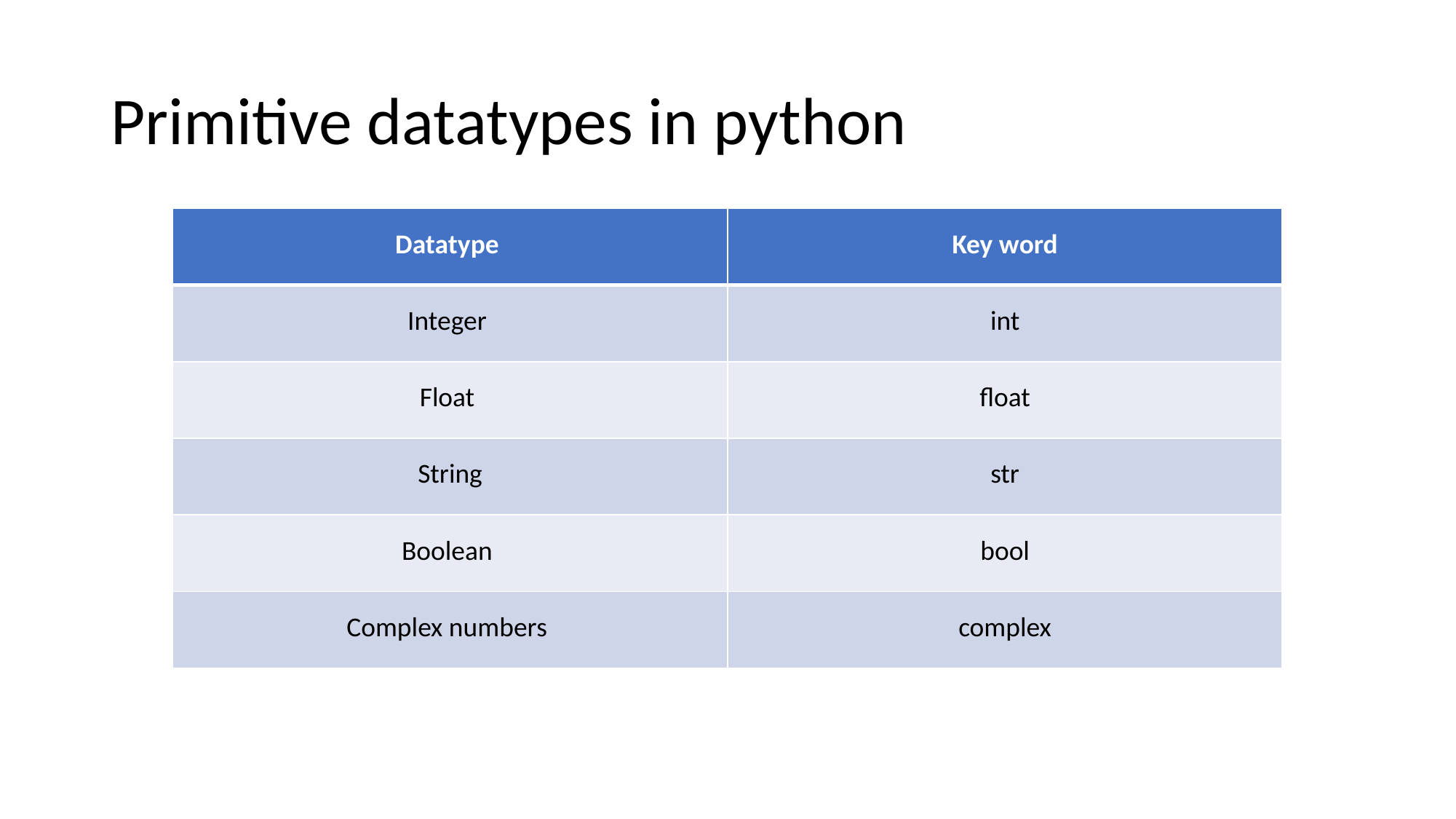

# Primitive datatypes in python
| Datatype | Key word |
| --- | --- |
| Integer | int |
| Float | float |
| String | str |
| Boolean | bool |
| Complex numbers | complex |